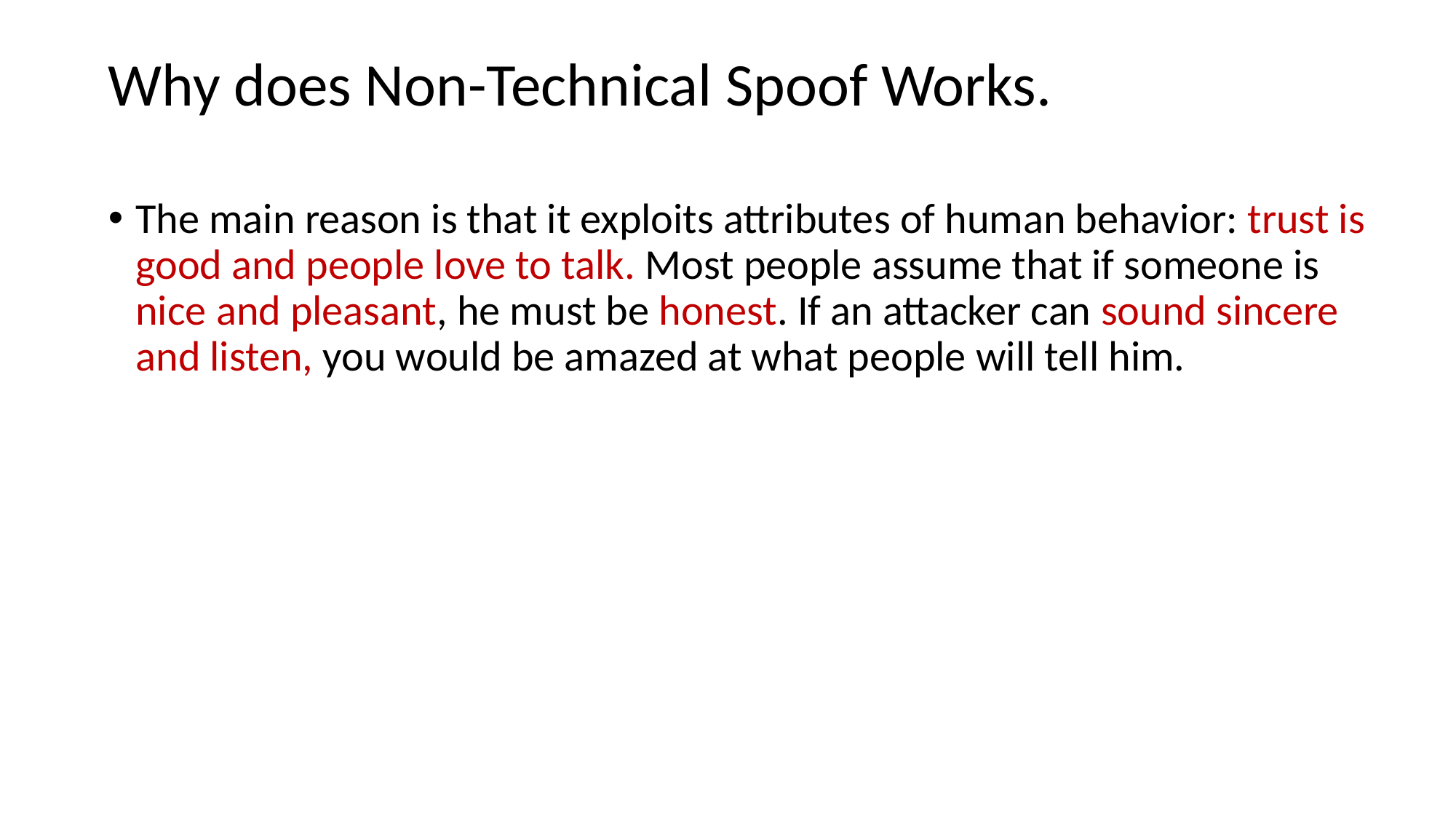

# Why does Non-Technical Spoof Works.
The main reason is that it exploits attributes of human behavior: trust is good and people love to talk. Most people assume that if someone is nice and pleasant, he must be honest. If an attacker can sound sincere and listen, you would be amazed at what people will tell him.